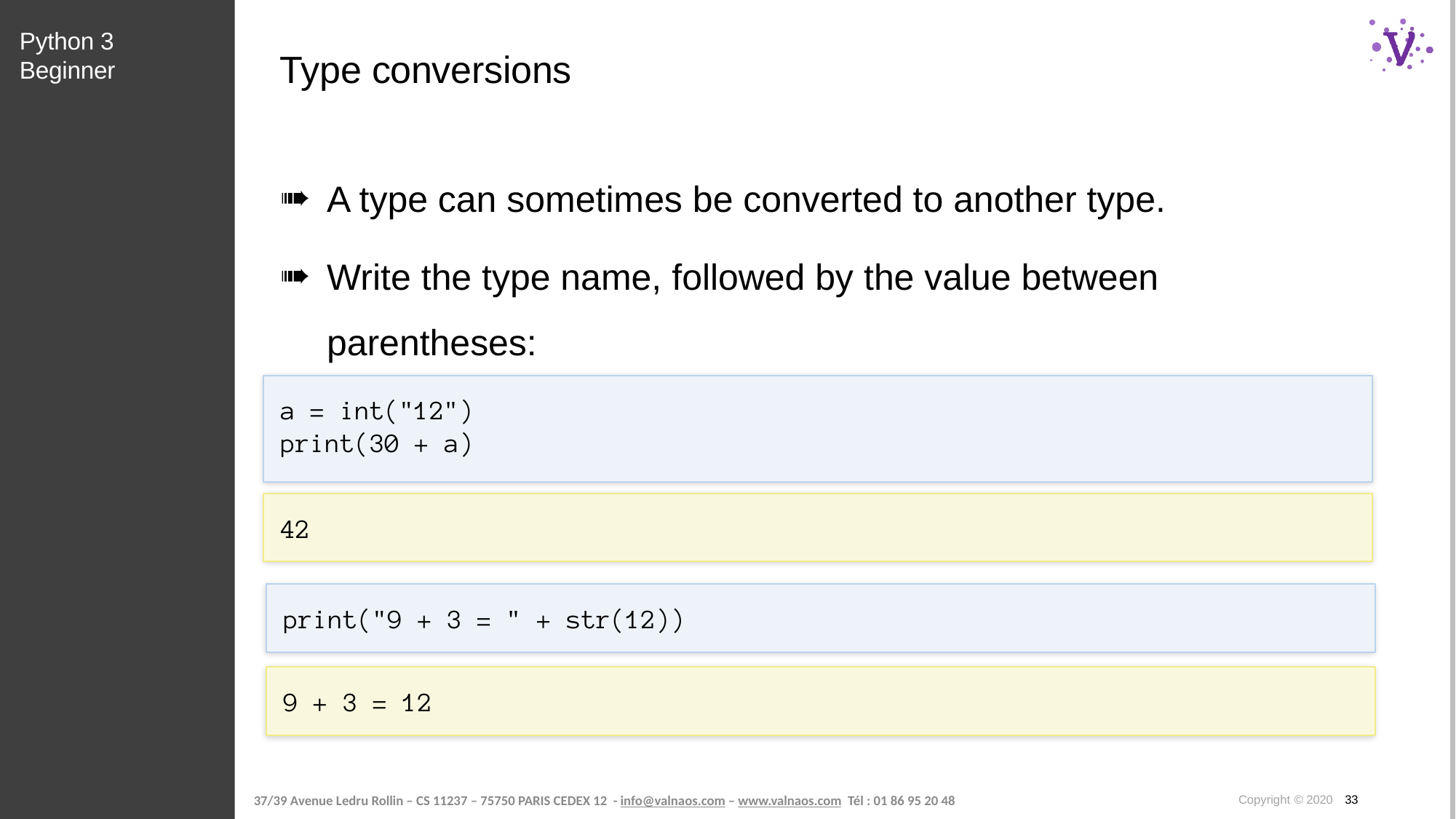

Python 3 Beginner
# Type conversions
A type can sometimes be converted to another type.
Write the type name, followed by the value between parentheses:
a = int("12")
print(30 + a)
42
print("9 + 3 = " + str(12))
9 + 3 = 12
Copyright © 2020   33